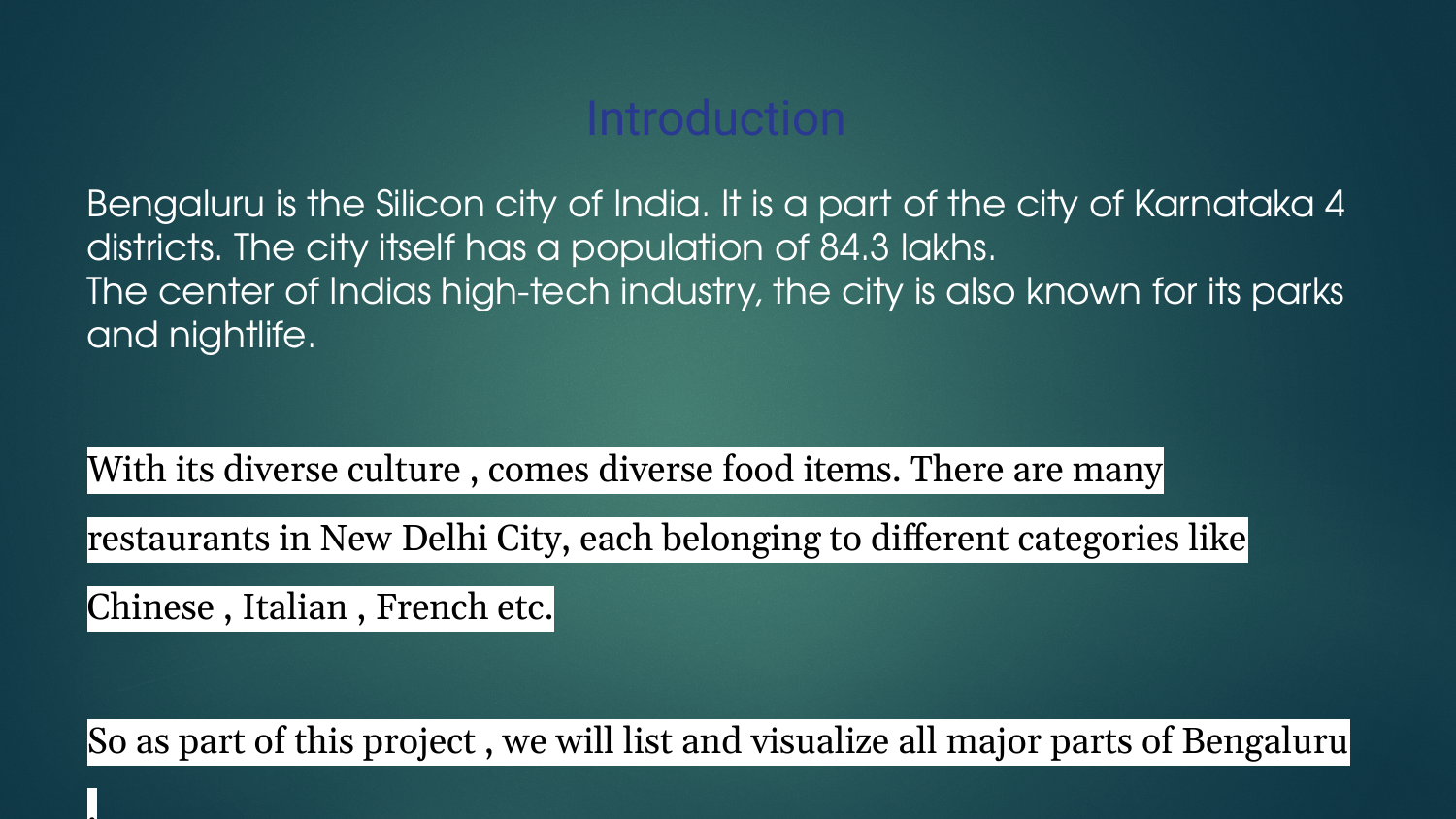

Introduction
Bengaluru is the Silicon city of India. It is a part of the city of Karnataka 4 districts. The city itself has a population of 84.3 lakhs.
The center of Indias high-tech industry, the city is also known for its parks and nightlife.
With its diverse culture , comes diverse food items. There are many restaurants in New Delhi City, each belonging to different categories like Chinese , Italian , French etc.
So as part of this project , we will list and visualize all major parts of Bengaluru .